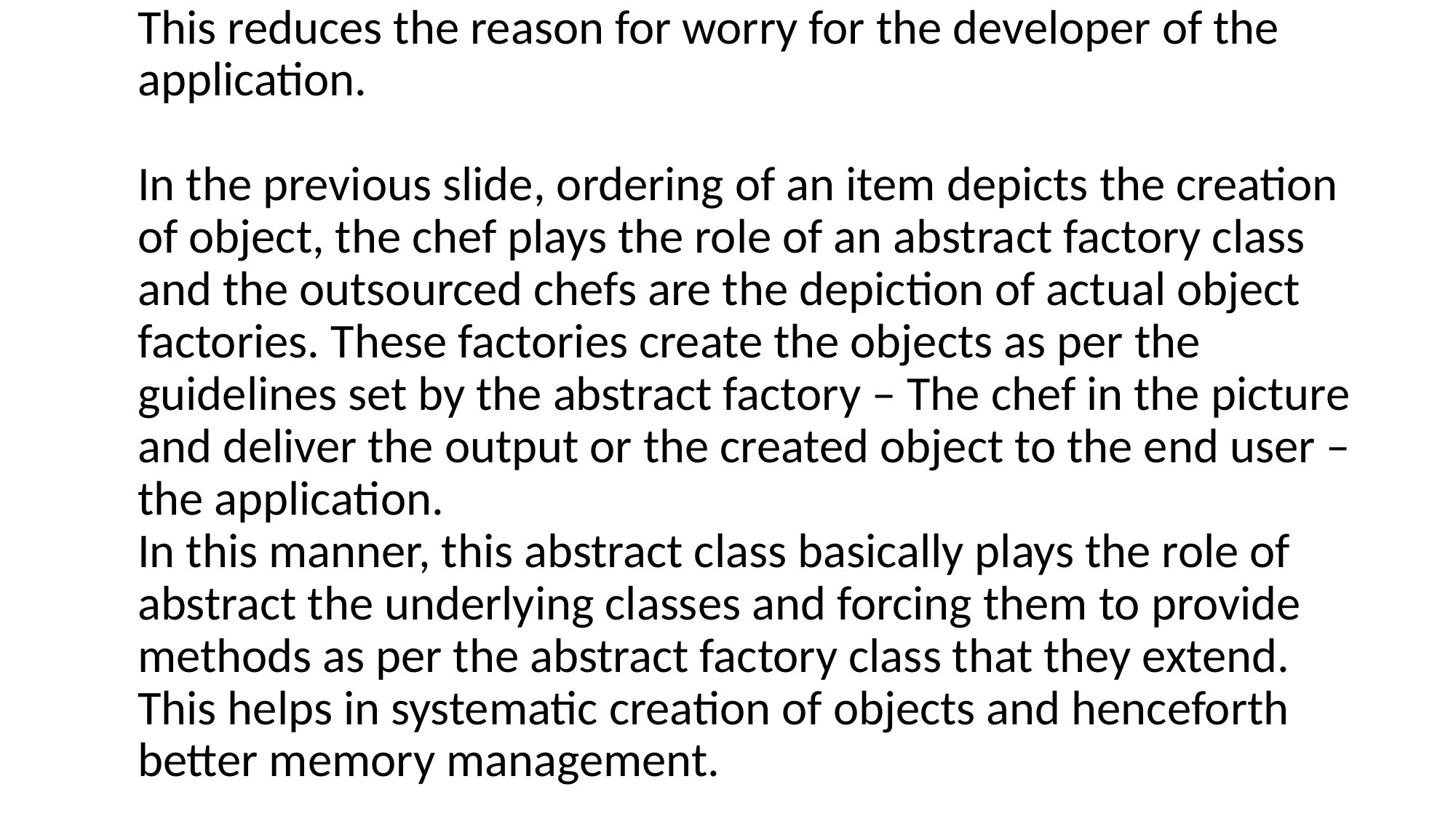

# This reduces the reason for worry for the developer of the application. In the previous slide, ordering of an item depicts the creation of object, the chef plays the role of an abstract factory class and the outsourced chefs are the depiction of actual object factories. These factories create the objects as per the guidelines set by the abstract factory – The chef in the picture and deliver the output or the created object to the end user – the application. In this manner, this abstract class basically plays the role of abstract the underlying classes and forcing them to provide methods as per the abstract factory class that they extend. This helps in systematic creation of objects and henceforth better memory management.